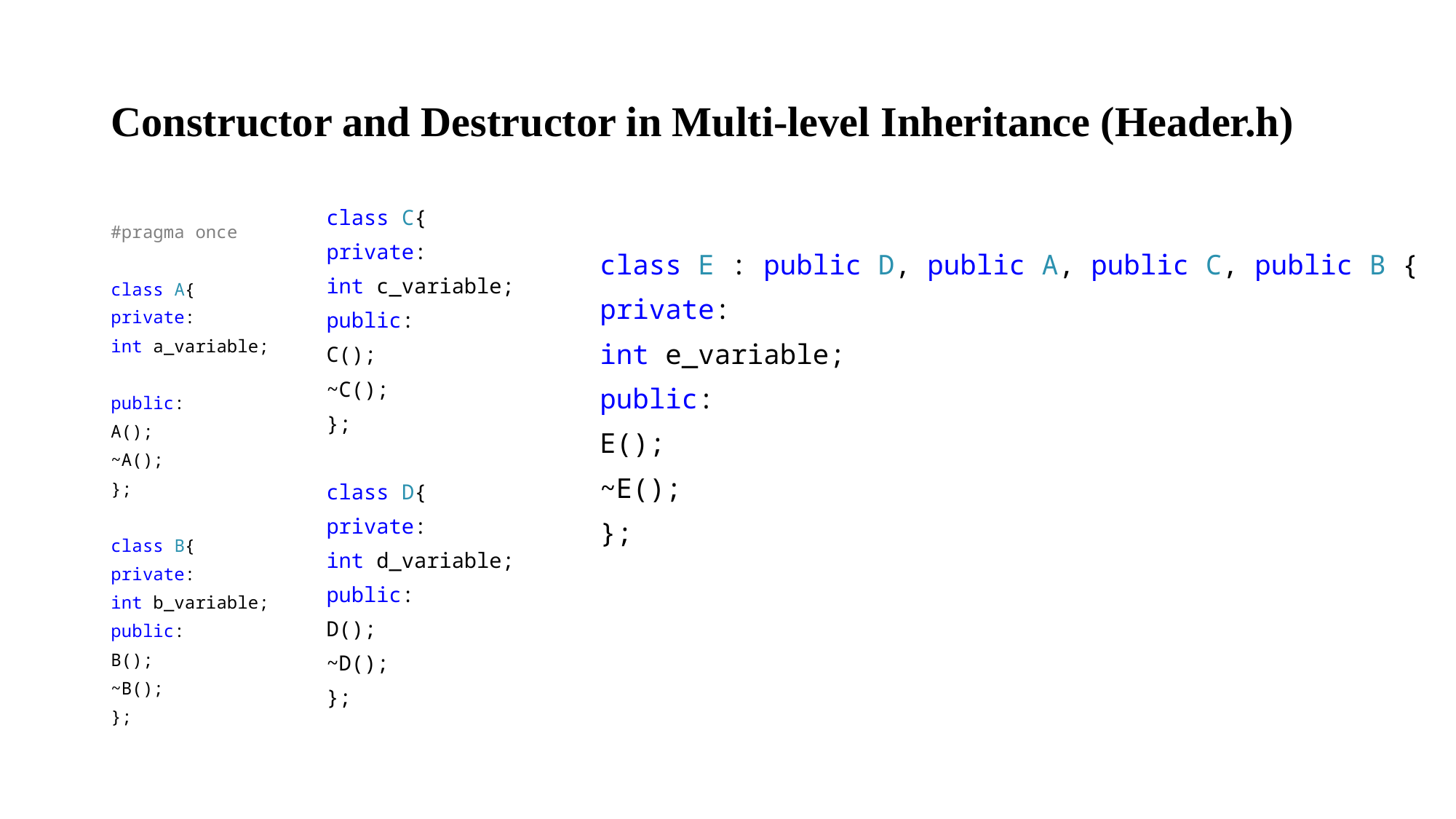

# Constructor and Destructor in Multi-level Inheritance (Header.h)
class C{
private:
int c_variable;
public:
C();
~C();
};

class D{
private:
int d_variable;
public:
D();
~D();
};
#pragma once

class A{
private:
int a_variable;

public:
A();
~A();
};

class B{
private:
int b_variable;
public:
B();
~B();
};
class E : public D, public A, public C, public B {
private:
int e_variable;
public:
E();
~E();
};